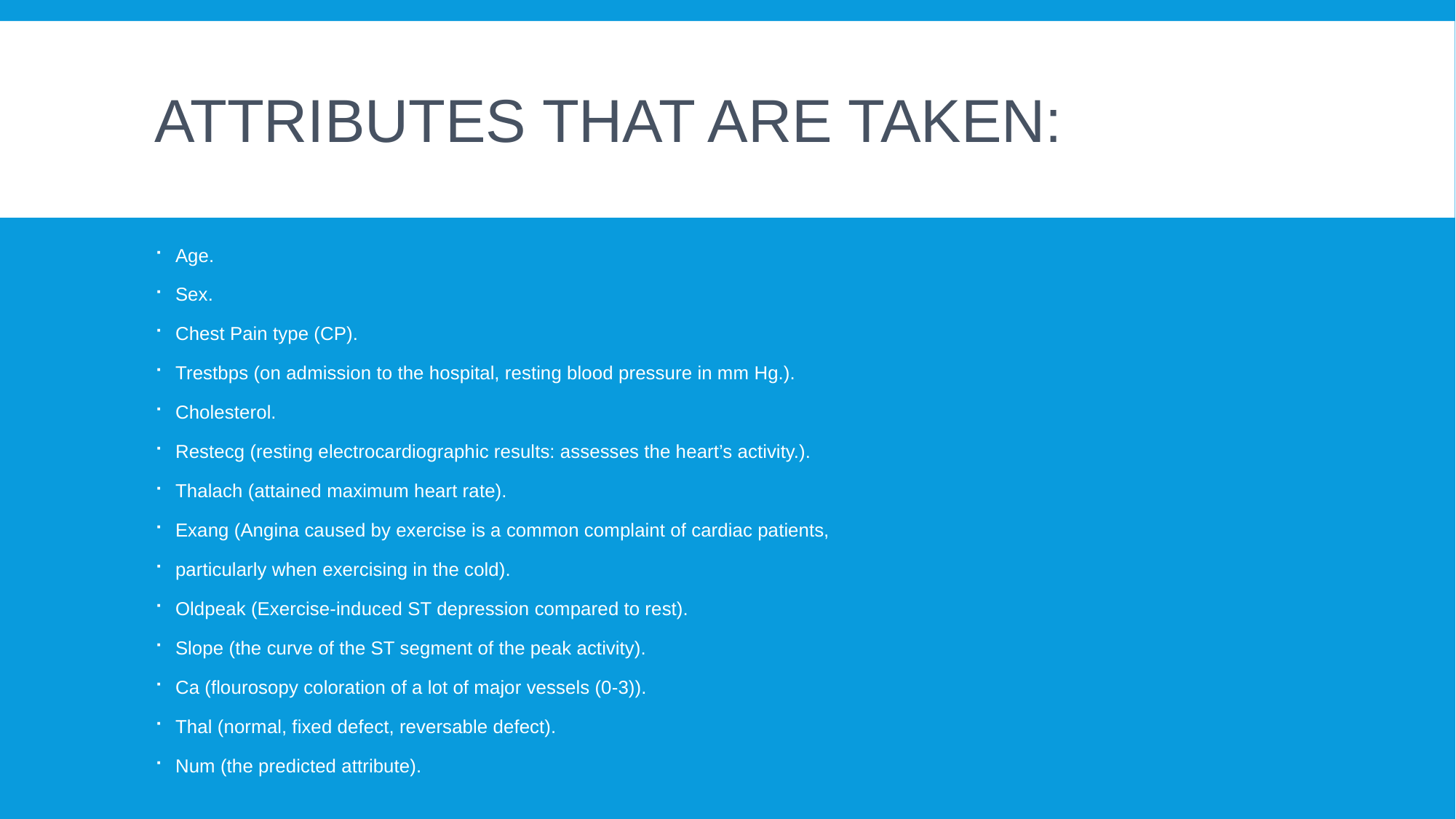

# Attributes that are taken:
Age.
Sex.
Chest Pain type (CP).
Trestbps (on admission to the hospital, resting blood pressure in mm Hg.).
Cholesterol.
Restecg (resting electrocardiographic results: assesses the heart’s activity.).
Thalach (attained maximum heart rate).
Exang (Angina caused by exercise is a common complaint of cardiac patients,
particularly when exercising in the cold).
Oldpeak (Exercise-induced ST depression compared to rest).
Slope (the curve of the ST segment of the peak activity).
Ca (flourosopy coloration of a lot of major vessels (0-3)).
Thal (normal, fixed defect, reversable defect).
Num (the predicted attribute).